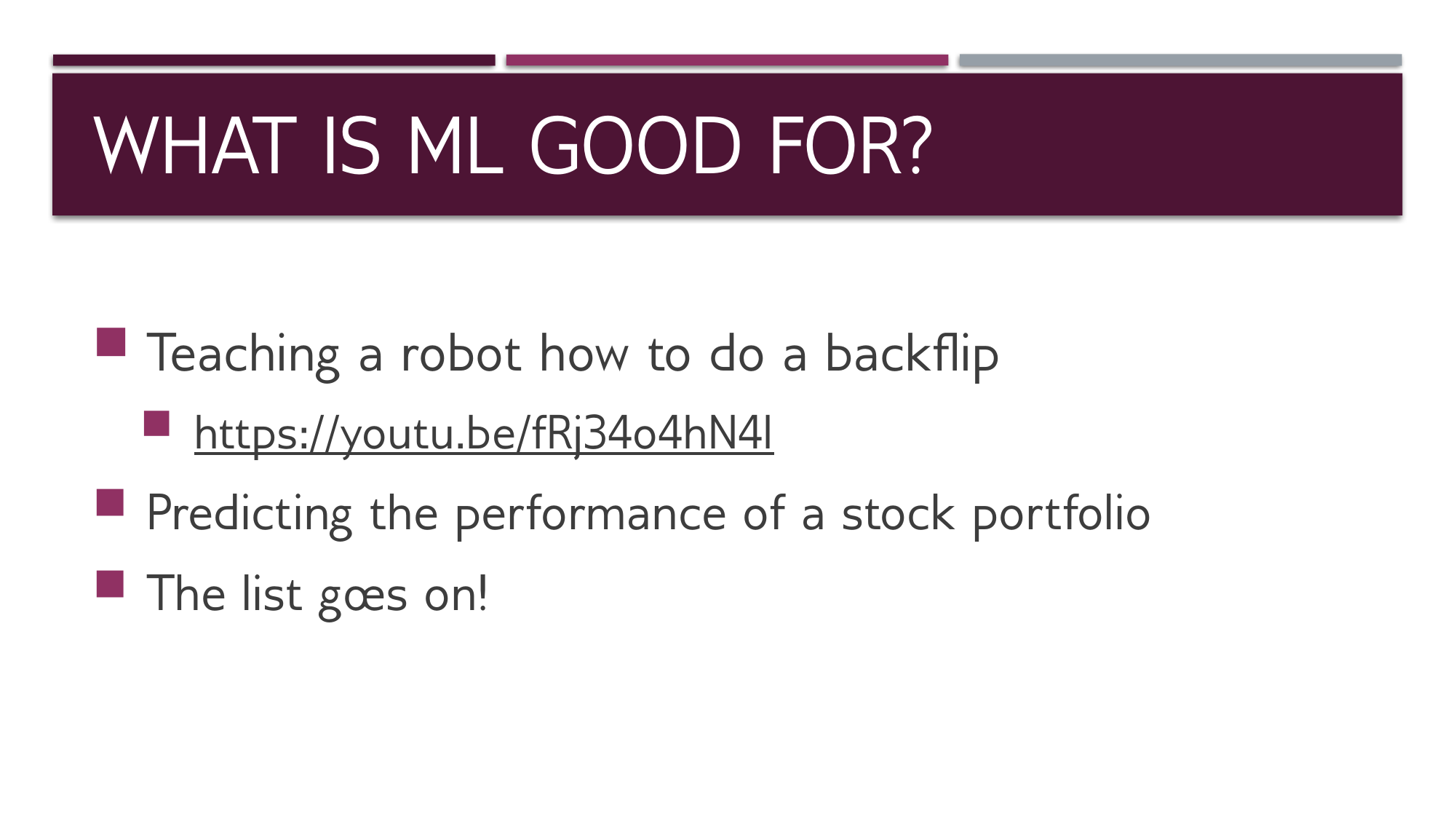

# What is ML good for?
Teaching a robot how to do a backflip
https://youtu.be/fRj34o4hN4I
Predicting the performance of a stock portfolio
The list goes on!